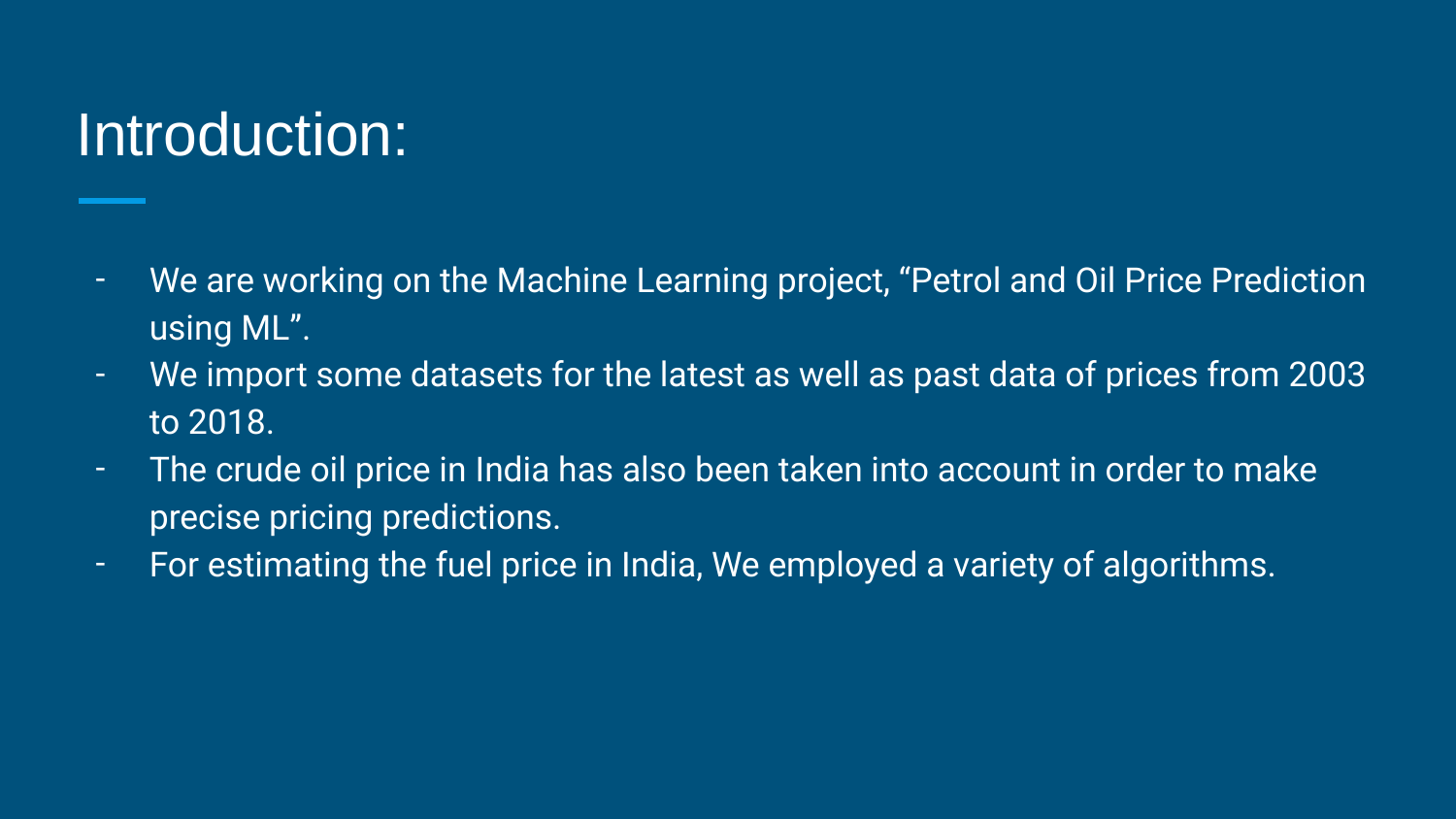

# Introduction:
We are working on the Machine Learning project, “Petrol and Oil Price Prediction using ML”.
We import some datasets for the latest as well as past data of prices from 2003 to 2018.
The crude oil price in India has also been taken into account in order to make precise pricing predictions.
For estimating the fuel price in India, We employed a variety of algorithms.